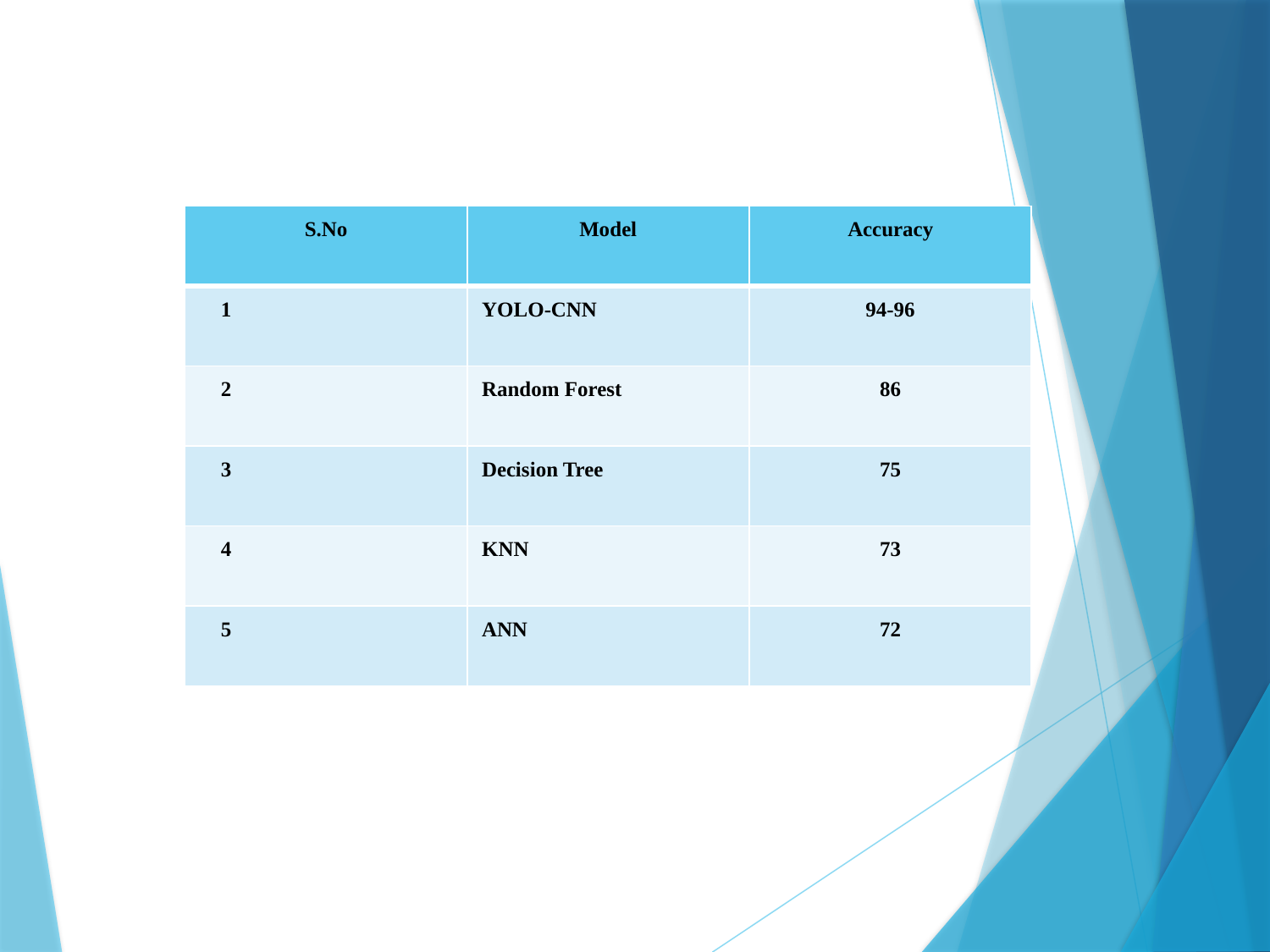

| S.No | Model | Accuracy |
| --- | --- | --- |
| 1 | YOLO-CNN | 94-96 |
| 2 | Random Forest | 86 |
| 3 | Decision Tree | 75 |
| 4 | KNN | 73 |
| 5 | ANN | 72 |